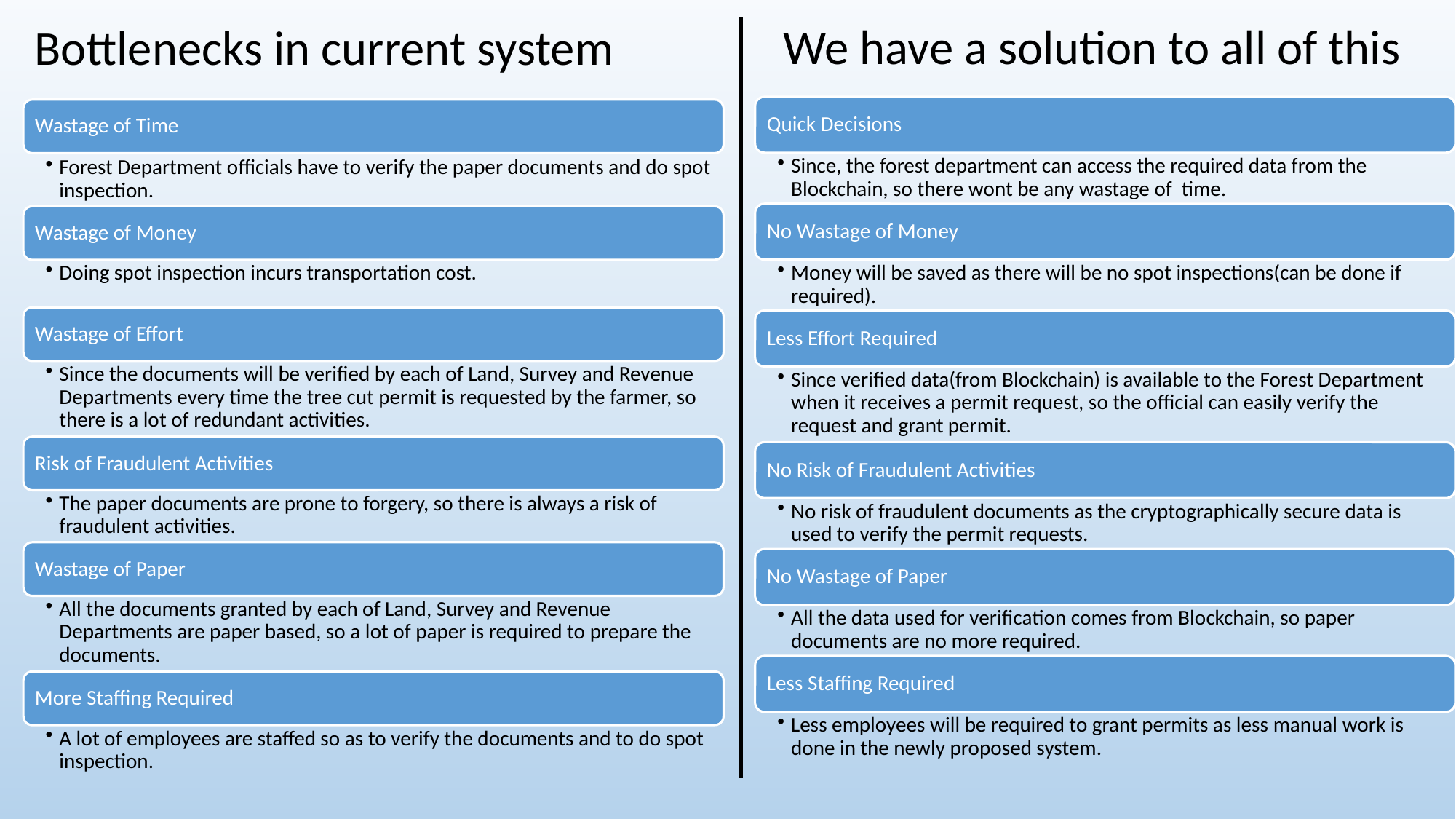

We have a solution to all of this
# Bottlenecks in current system
Quick Decisions
Since, the forest department can access the required data from the Blockchain, so there wont be any wastage of  time.
No Wastage of Money
Money will be saved as there will be no spot inspections(can be done if required).
Less Effort Required
Since verified data(from Blockchain) is available to the Forest Department when it receives a permit request, so the official can easily verify the request and grant permit.
No Risk of Fraudulent Activities
No risk of fraudulent documents as the cryptographically secure data is used to verify the permit requests.
No Wastage of Paper
All the data used for verification comes from Blockchain, so paper documents are no more required.
Less Staffing Required
Less employees will be required to grant permits as less manual work is done in the newly proposed system.
Wastage of Time
Forest Department officials have to verify the paper documents and do spot inspection.
Wastage of Money
Doing spot inspection incurs transportation cost.
Wastage of Effort
Since the documents will be verified by each of Land, Survey and Revenue Departments every time the tree cut permit is requested by the farmer, so there is a lot of redundant activities.
Risk of Fraudulent Activities
The paper documents are prone to forgery, so there is always a risk of fraudulent activities.
Wastage of Paper
All the documents granted by each of Land, Survey and Revenue Departments are paper based, so a lot of paper is required to prepare the documents.
More Staffing Required
A lot of employees are staffed so as to verify the documents and to do spot inspection.